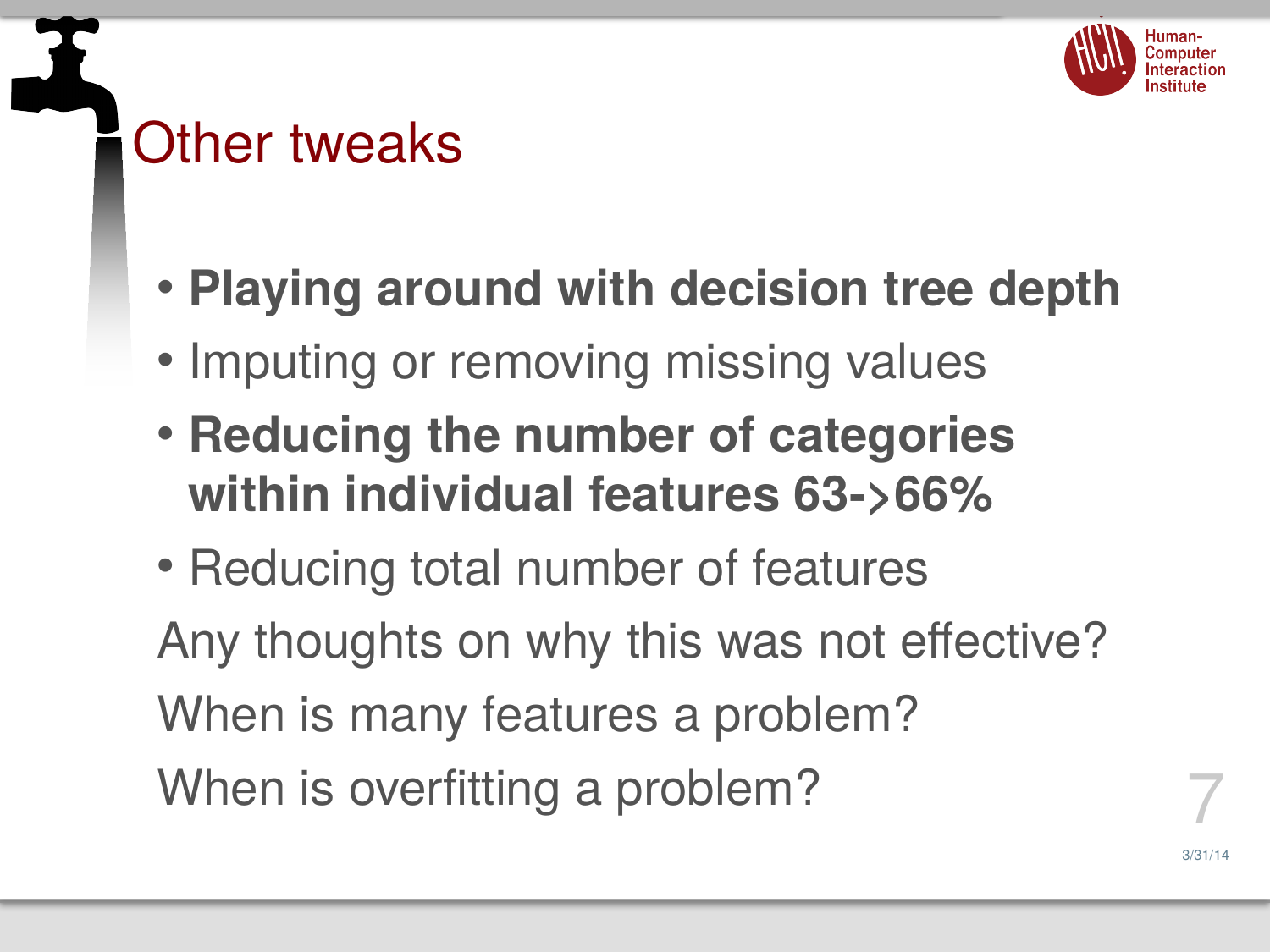

# Other tweaks
Playing around with decision tree depth
Imputing or removing missing values
Reducing the number of categories within individual features 63->66%
Reducing total number of features
Any thoughts on why this was not effective?
When is many features a problem?
When is overfitting a problem?
7
3/31/14